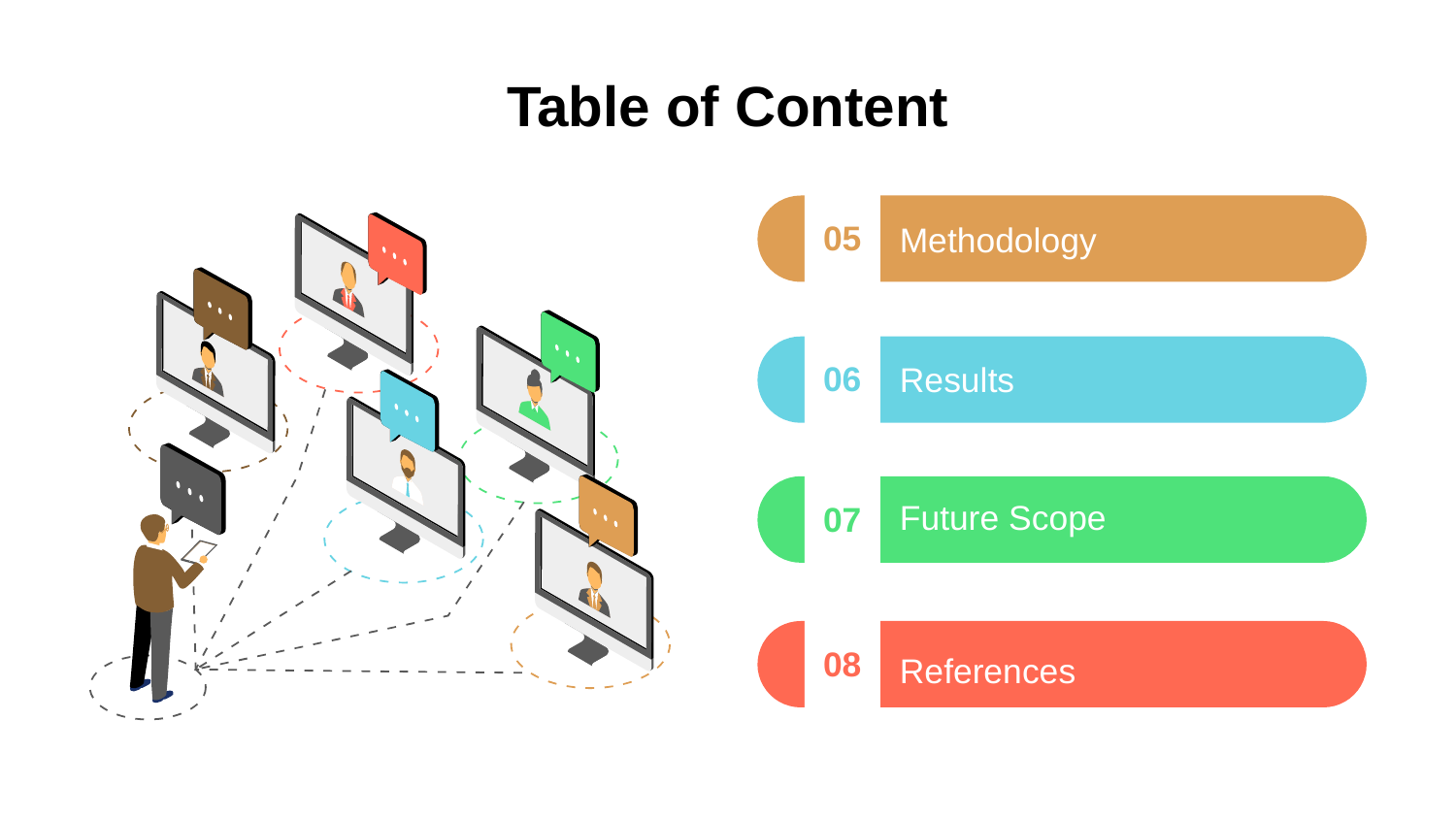

# Table of Content
05

Methodology

06

Results

07

Future Scope

08

References